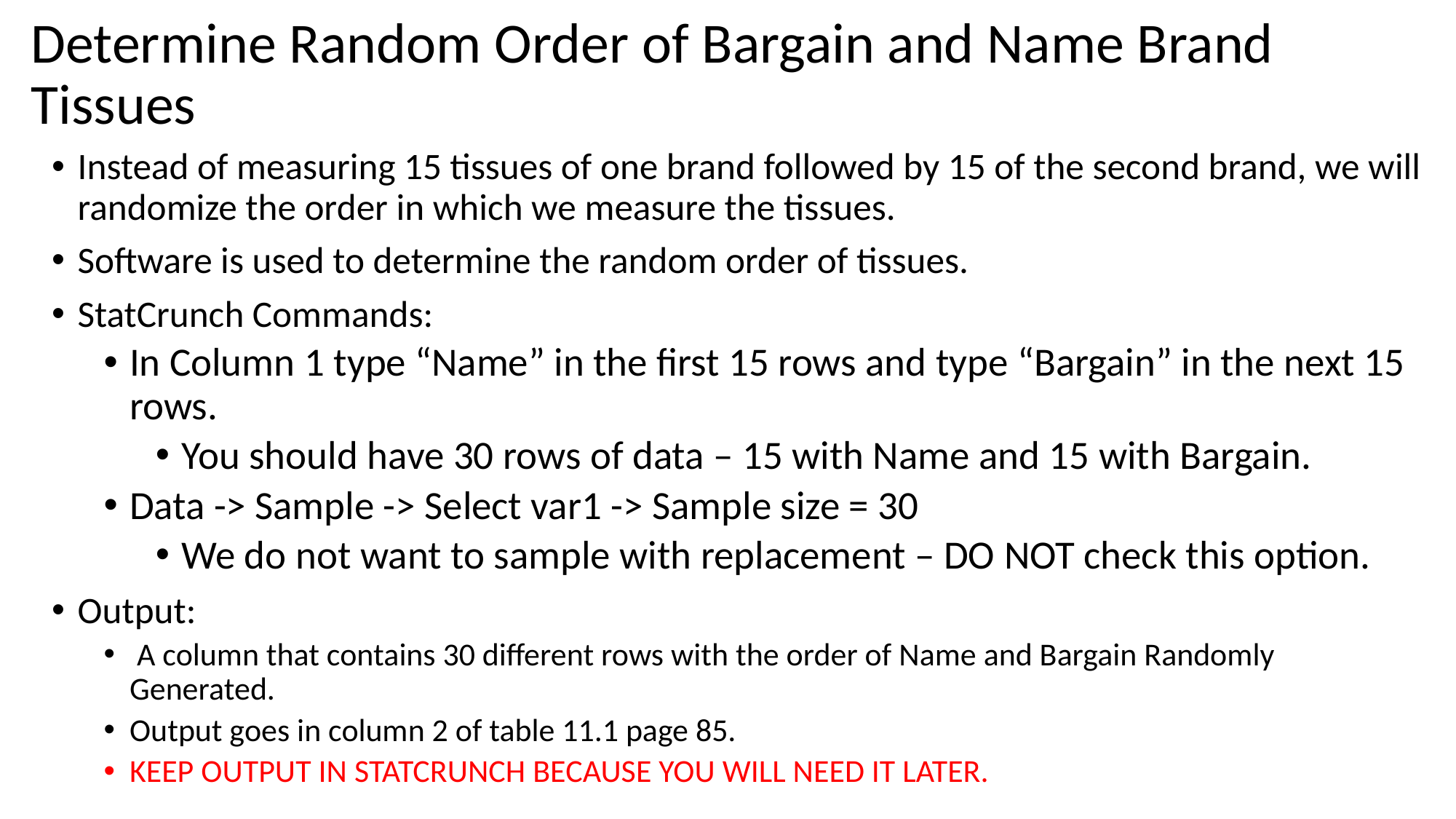

# Determine Random Order of Bargain and Name Brand Tissues
Instead of measuring 15 tissues of one brand followed by 15 of the second brand, we will randomize the order in which we measure the tissues.
Software is used to determine the random order of tissues.
StatCrunch Commands:
In Column 1 type “Name” in the first 15 rows and type “Bargain” in the next 15 rows.
You should have 30 rows of data – 15 with Name and 15 with Bargain.
Data -> Sample -> Select var1 -> Sample size = 30
We do not want to sample with replacement – DO NOT check this option.
Output:
 A column that contains 30 different rows with the order of Name and Bargain Randomly Generated.
Output goes in column 2 of table 11.1 page 85.
KEEP OUTPUT IN STATCRUNCH BECAUSE YOU WILL NEED IT LATER.